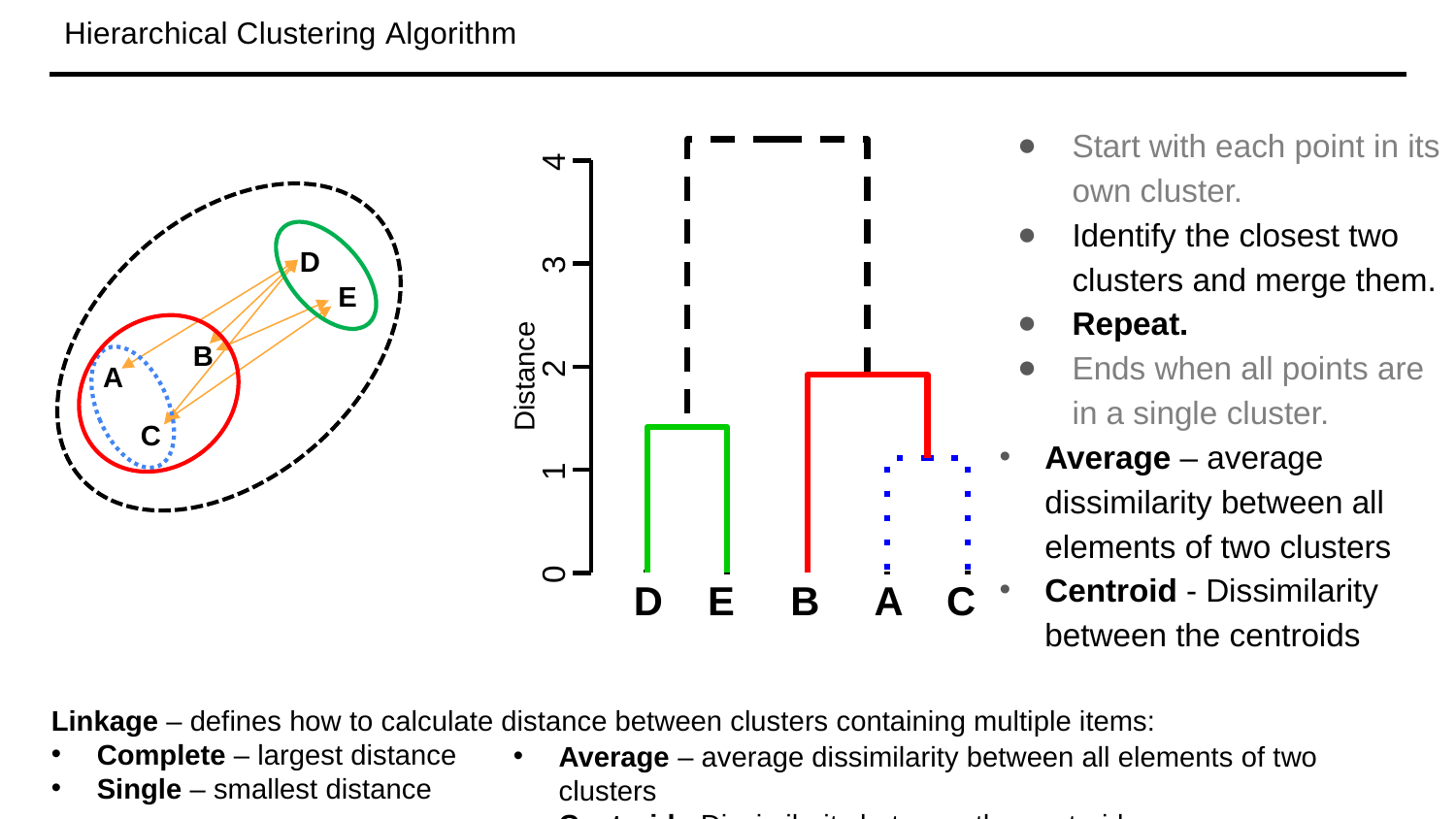

# Hierarchical Clustering Algorithm
Start with each point in its own cluster.
Identify the closest two clusters and merge them.
Repeat.
Ends when all points are in a single cluster.
Average – average dissimilarity between all elements of two clusters
Centroid - Dissimilarity between the centroids

4

D
3
E

B

Distance
2
A

C

1

0
D    E     B     A    C
Linkage – defines how to calculate distance between clusters containing multiple items:
Complete – largest distance
Single – smallest distance

Average – average dissimilarity between all elements of two clusters
Centroid - Dissimilarity between the centroids